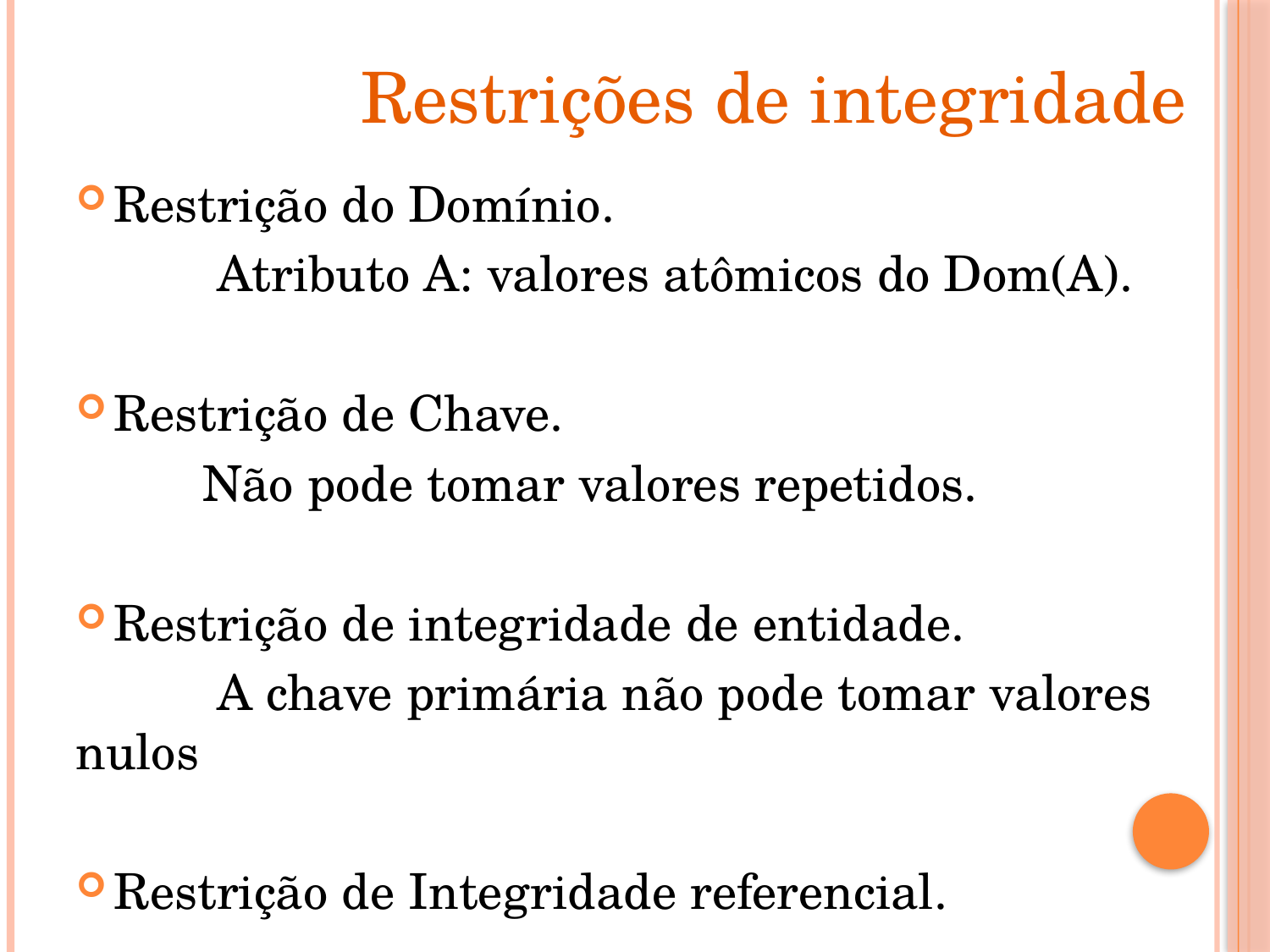

Restrições de integridade
Restrição do Domínio.
	 Atributo A: valores atômicos do Dom(A).

Restrição de Chave.
	Não pode tomar valores repetidos.

Restrição de integridade de entidade.
	 A chave primária não pode tomar valores   nulos

Restrição de Integridade referencial.